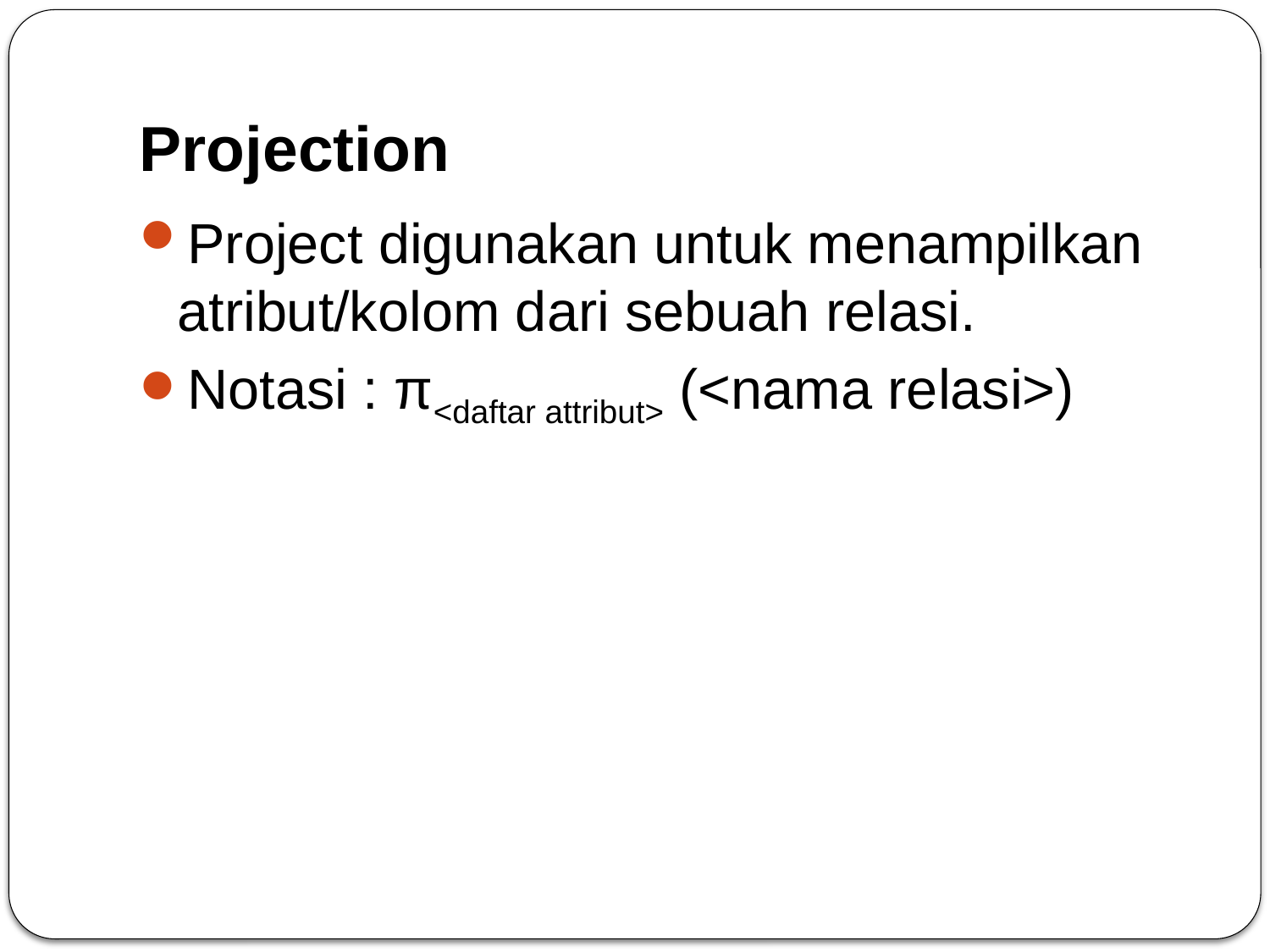

# Projection
Project digunakan untuk menampilkan atribut/kolom dari sebuah relasi.
Notasi : π<daftar attribut> (<nama relasi>)